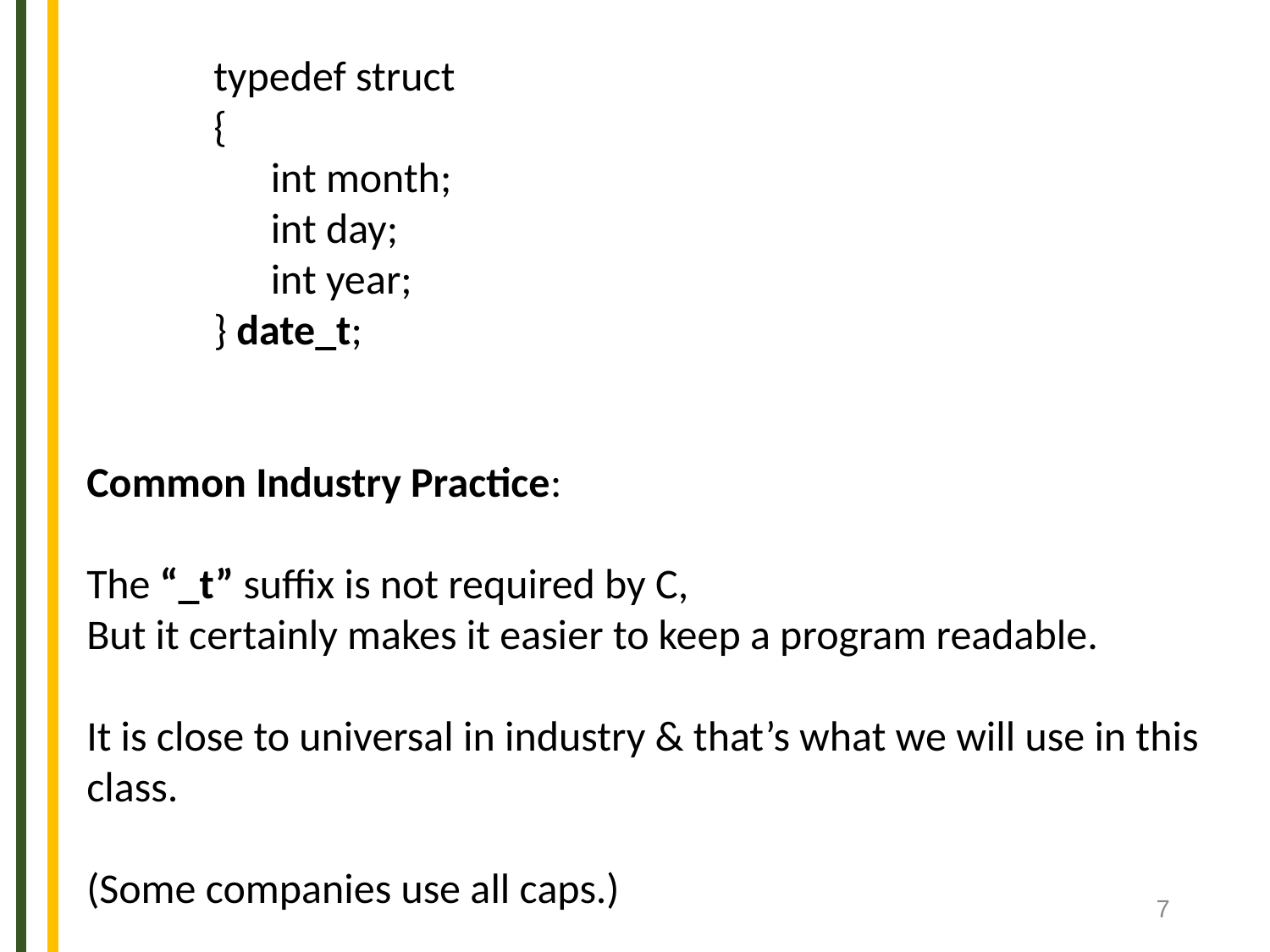

typedef struct
	{
     	      int month;
    	      int day;
    	      int year;
	} date_t;

Common Industry Practice:

The “_t” suffix is not required by C,
But it certainly makes it easier to keep a program readable.

It is close to universal in industry & that’s what we will use in this class.

(Some companies use all caps.)
7